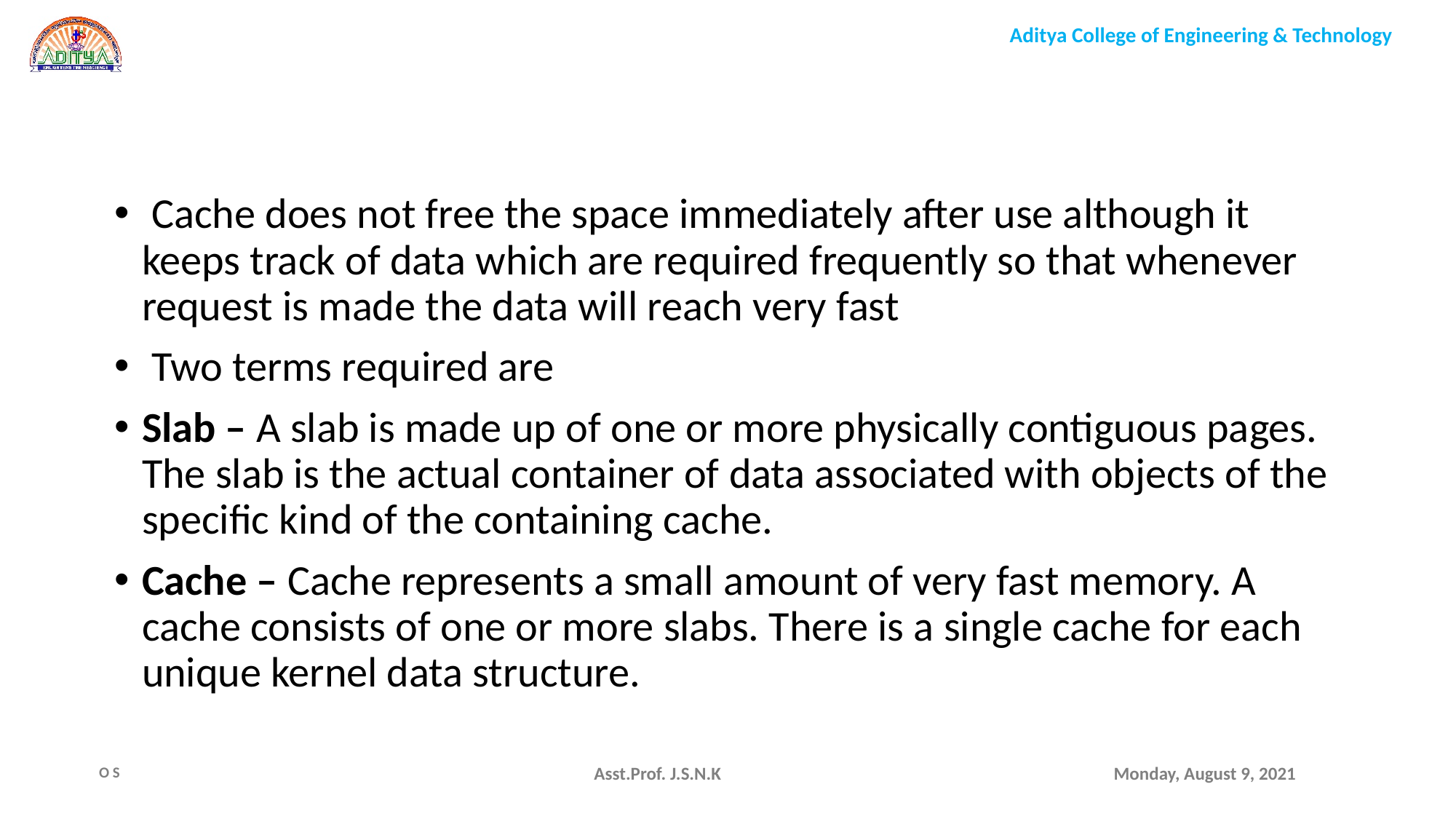

Cache does not free the space immediately after use although it keeps track of data which are required frequently so that whenever request is made the data will reach very fast
 Two terms required are
Slab – A slab is made up of one or more physically contiguous pages. The slab is the actual container of data associated with objects of the specific kind of the containing cache.
Cache – Cache represents a small amount of very fast memory. A cache consists of one or more slabs. There is a single cache for each unique kernel data structure.

Asst.Prof. J.S.N.K
Monday, August 9, 2021